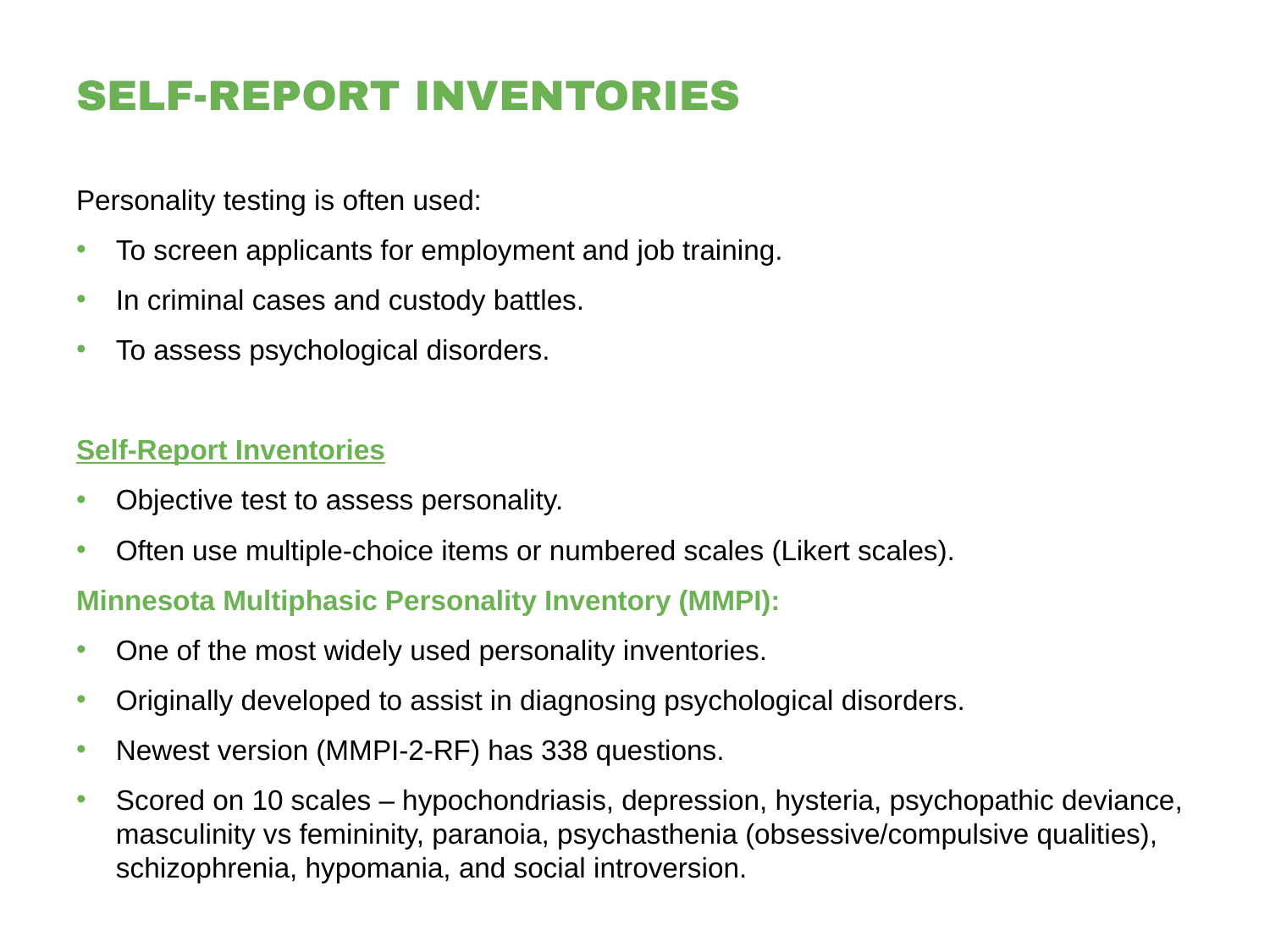

# SELF-REPORT INVENTORIES
Personality testing is often used:
To screen applicants for employment and job training.
In criminal cases and custody battles.
To assess psychological disorders.

Self-Report Inventories
Objective test to assess personality.
Often use multiple-choice items or numbered scales (Likert scales).
Minnesota Multiphasic Personality Inventory (MMPI):
One of the most widely used personality inventories.
Originally developed to assist in diagnosing psychological disorders.
Newest version (MMPI-2-RF) has 338 questions.
Scored on 10 scales – hypochondriasis, depression, hysteria, psychopathic deviance, masculinity vs femininity, paranoia, psychasthenia (obsessive/compulsive qualities), schizophrenia, hypomania, and social introversion.